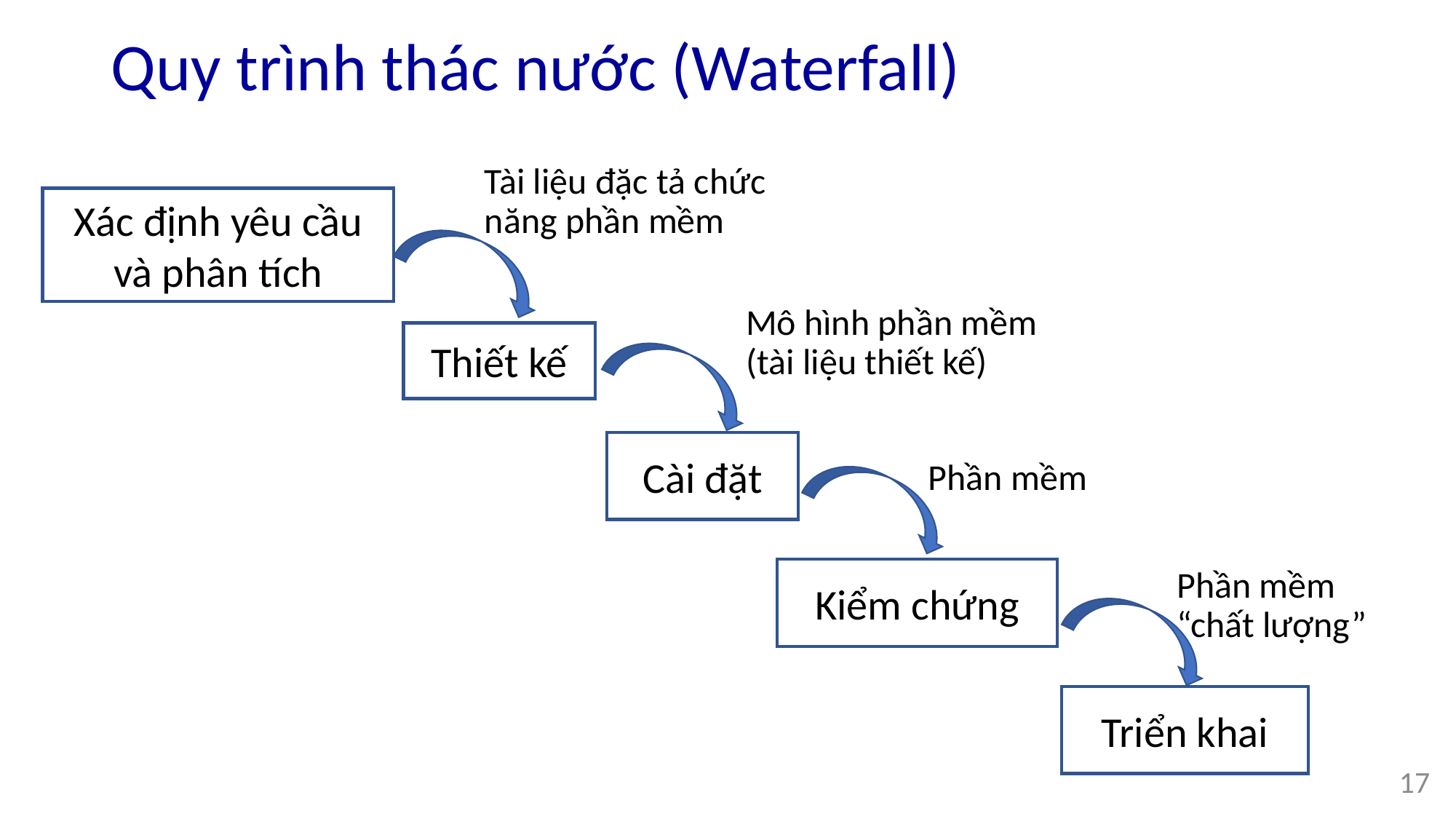

# Quy trình thác nước (Waterfall)
Tài liệu đặc tả chức năng phần mềm

Xác định yêu cầu và phân tích

Mô hình phần mềm (tài liệu thiết kế)

Thiết kế

Cài đặt
Phần mềm

Kiểm chứng

Triển khai
Phần mềm “chất lượng”

17